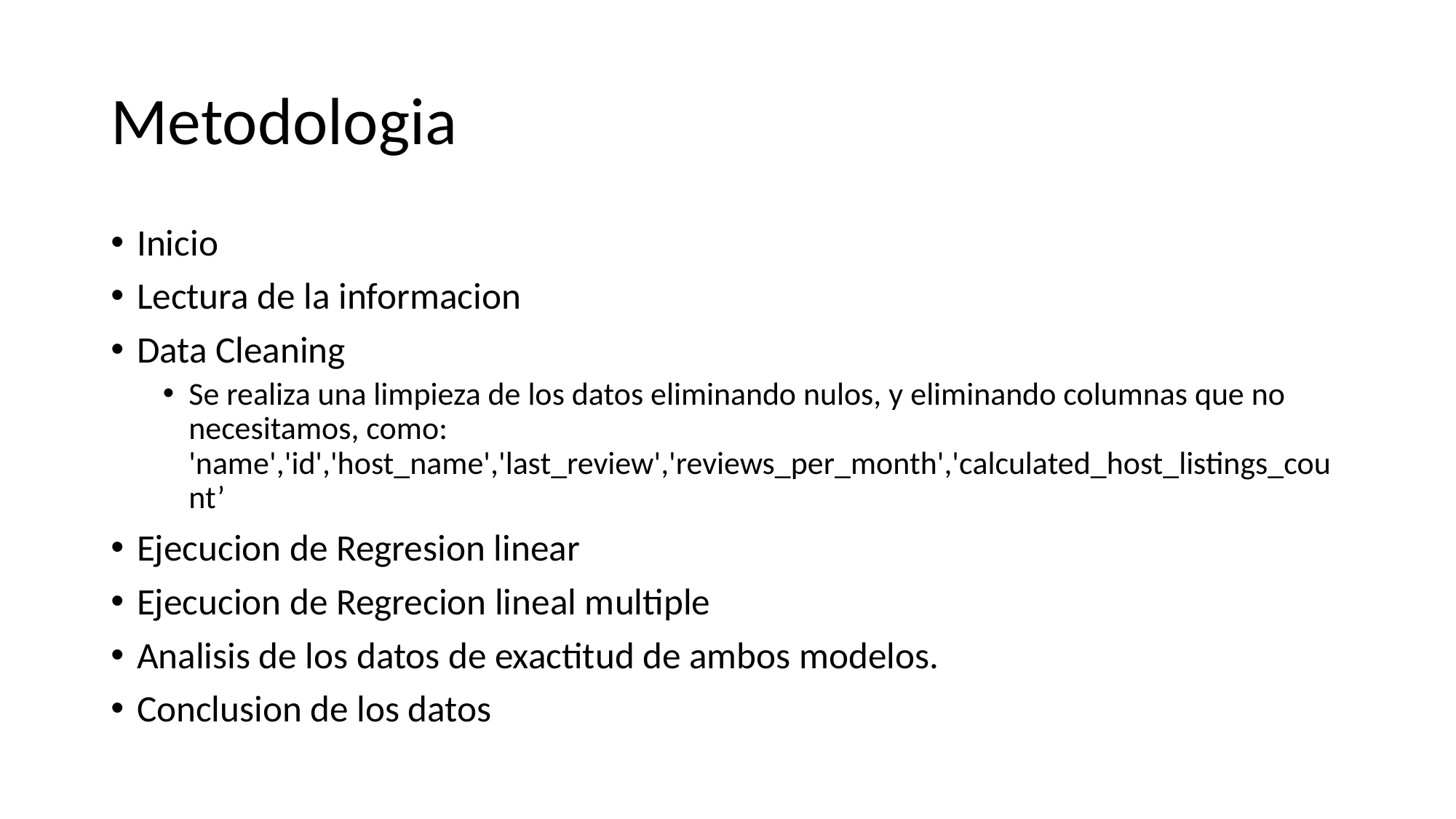

# Metodologia
Inicio
Lectura de la informacion
Data Cleaning
Se realiza una limpieza de los datos eliminando nulos, y eliminando columnas que no necesitamos, como: 'name','id','host_name','last_review','reviews_per_month','calculated_host_listings_count’
Ejecucion de Regresion linear
Ejecucion de Regrecion lineal multiple
Analisis de los datos de exactitud de ambos modelos.
Conclusion de los datos